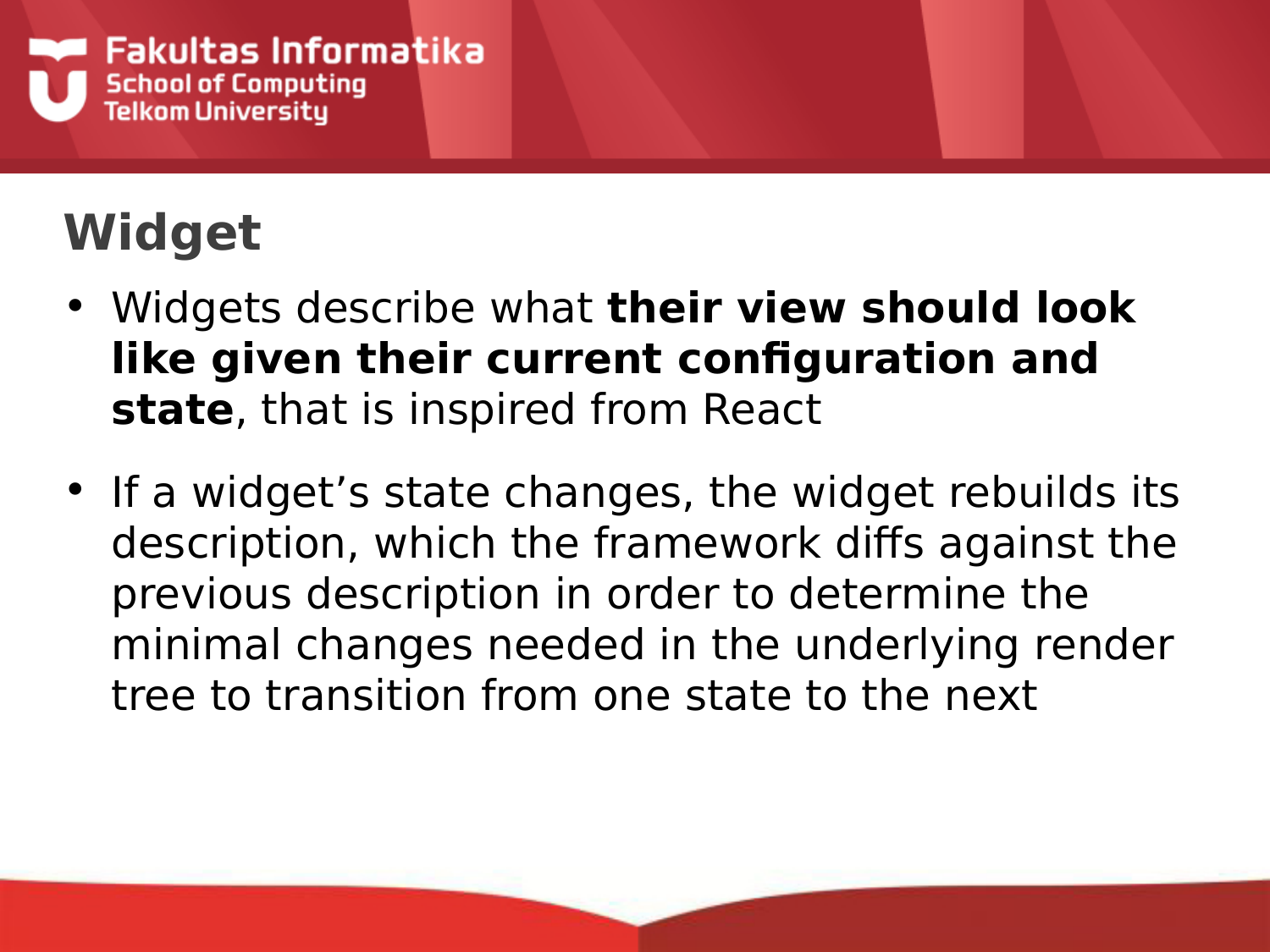

# Widget
Widgets describe what their view should look like given their current configuration and state, that is inspired from React
If a widget’s state changes, the widget rebuilds its description, which the framework diffs against the previous description in order to determine the minimal changes needed in the underlying render tree to transition from one state to the next